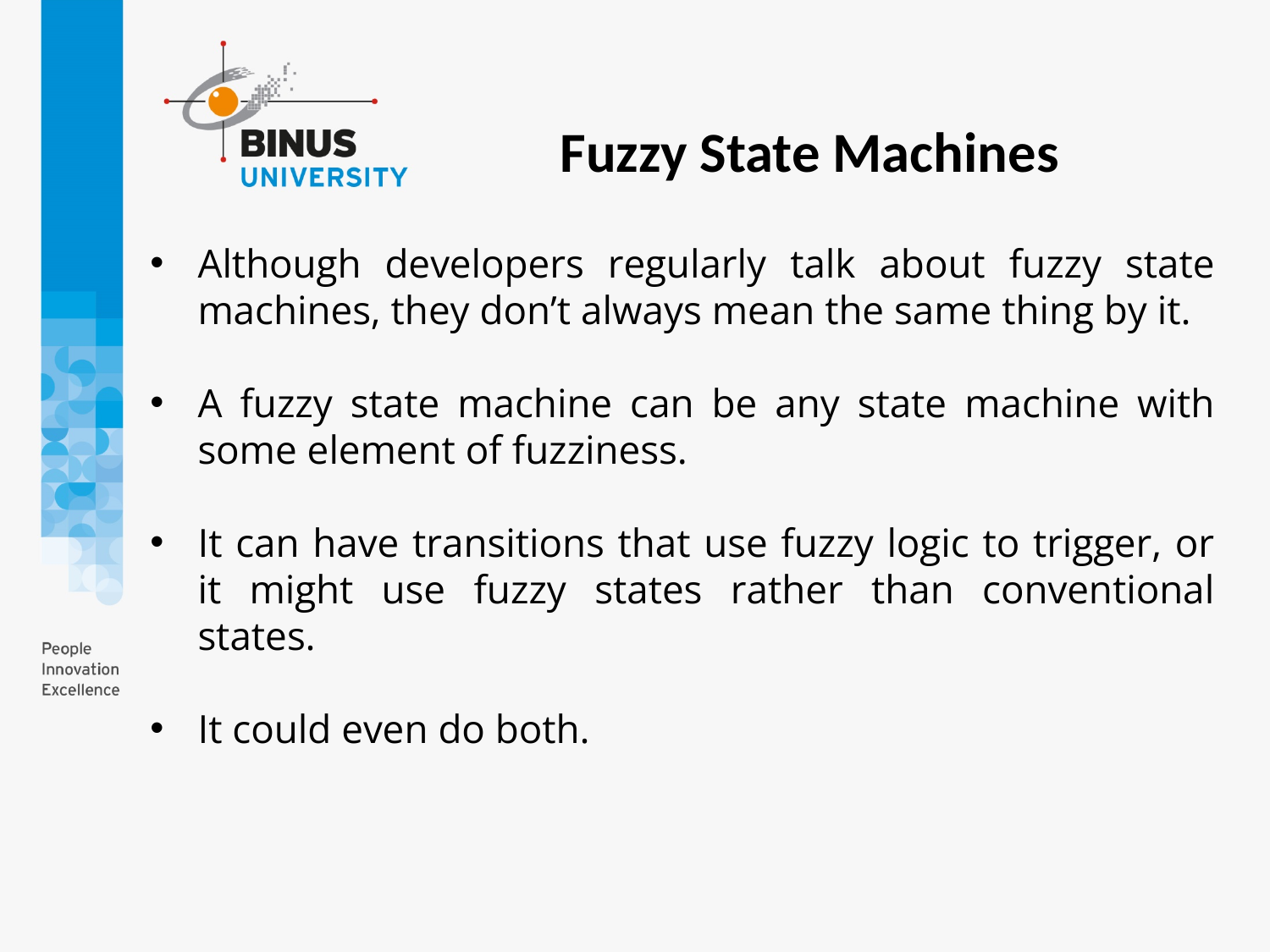

Fuzzy State Machines
Although developers regularly talk about fuzzy state machines, they don’t always mean the same thing by it.

A fuzzy state machine can be any state machine with some element of fuzziness.

It can have transitions that use fuzzy logic to trigger, or it might use fuzzy states rather than conventional states.

It could even do both.